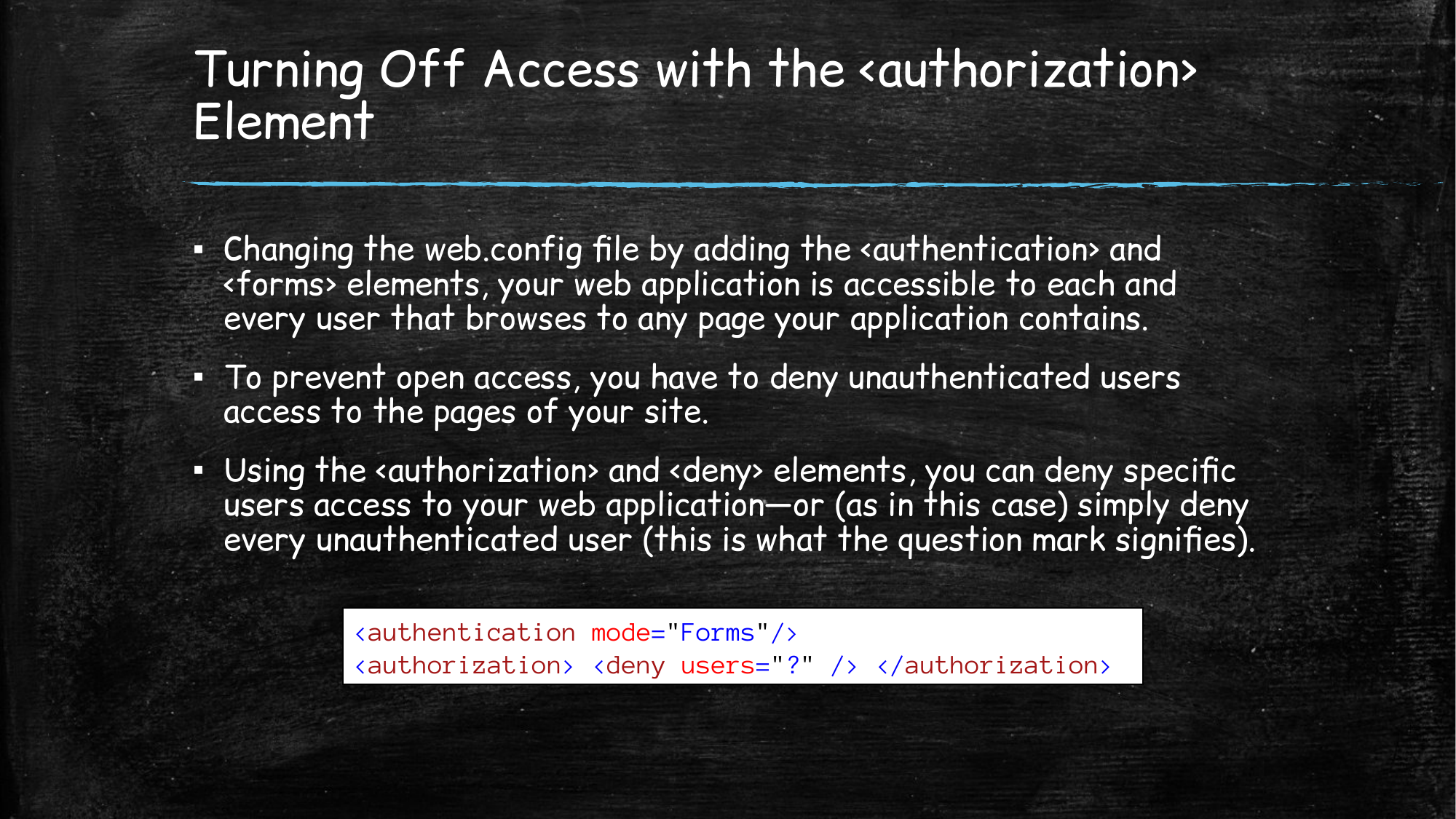

# Turning Off Access with the <authorization> Element
Changing the web.config ﬁle by adding the <authentication> and <forms> elements, your web application is accessible to each and every user that browses to any page your application contains.
To prevent open access, you have to deny unauthenticated users access to the pages of your site.
Using the <authorization> and <deny> elements, you can deny speciﬁc users access to your web application—or (as in this case) simply deny every unauthenticated user (this is what the question mark signiﬁes).

<authentication mode="Forms"/>
<authorization> <deny users="?" /> </authorization>